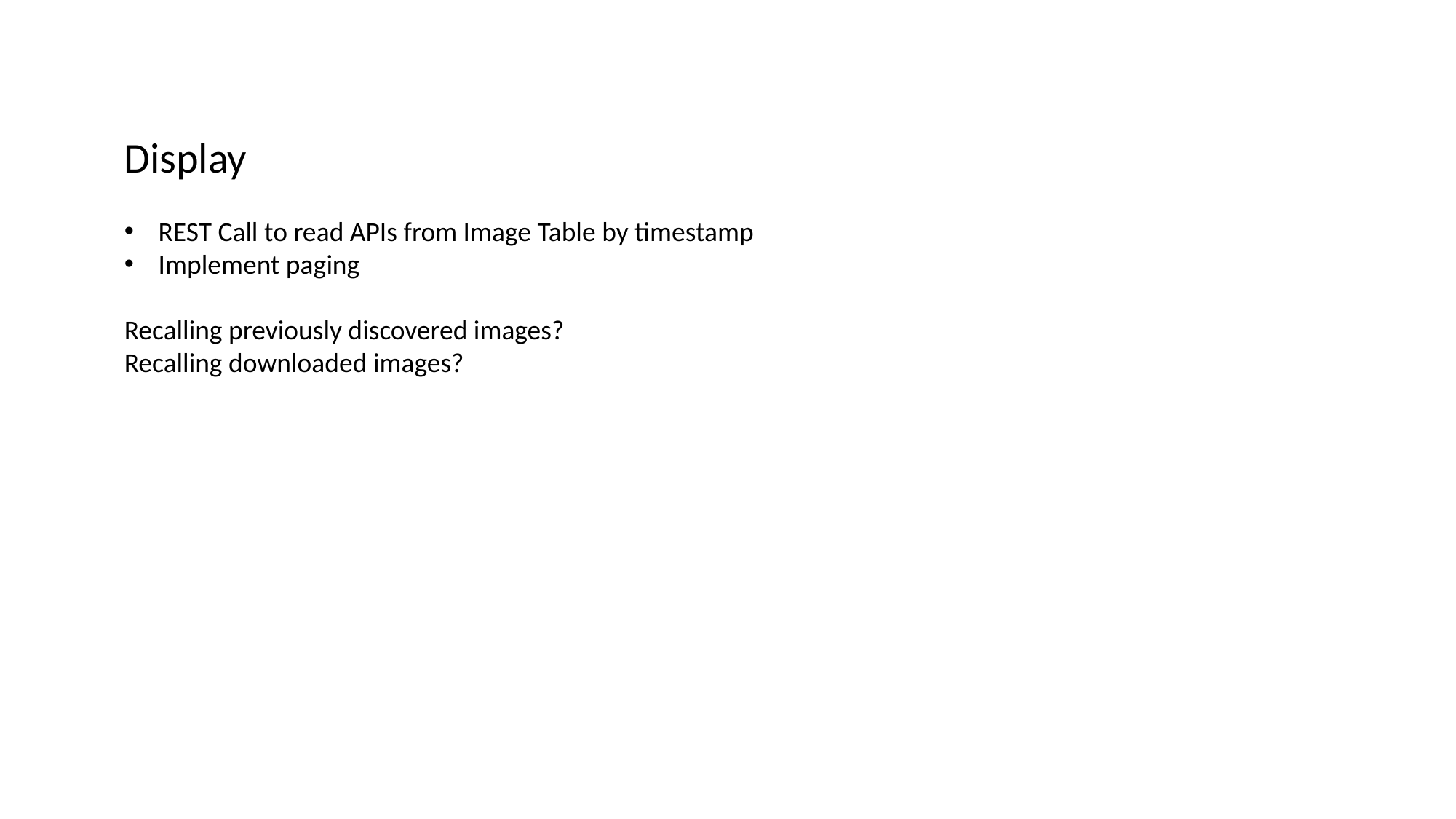

Display

REST Call to read APIs from Image Table by timestamp
Implement paging

Recalling previously discovered images?
Recalling downloaded images?